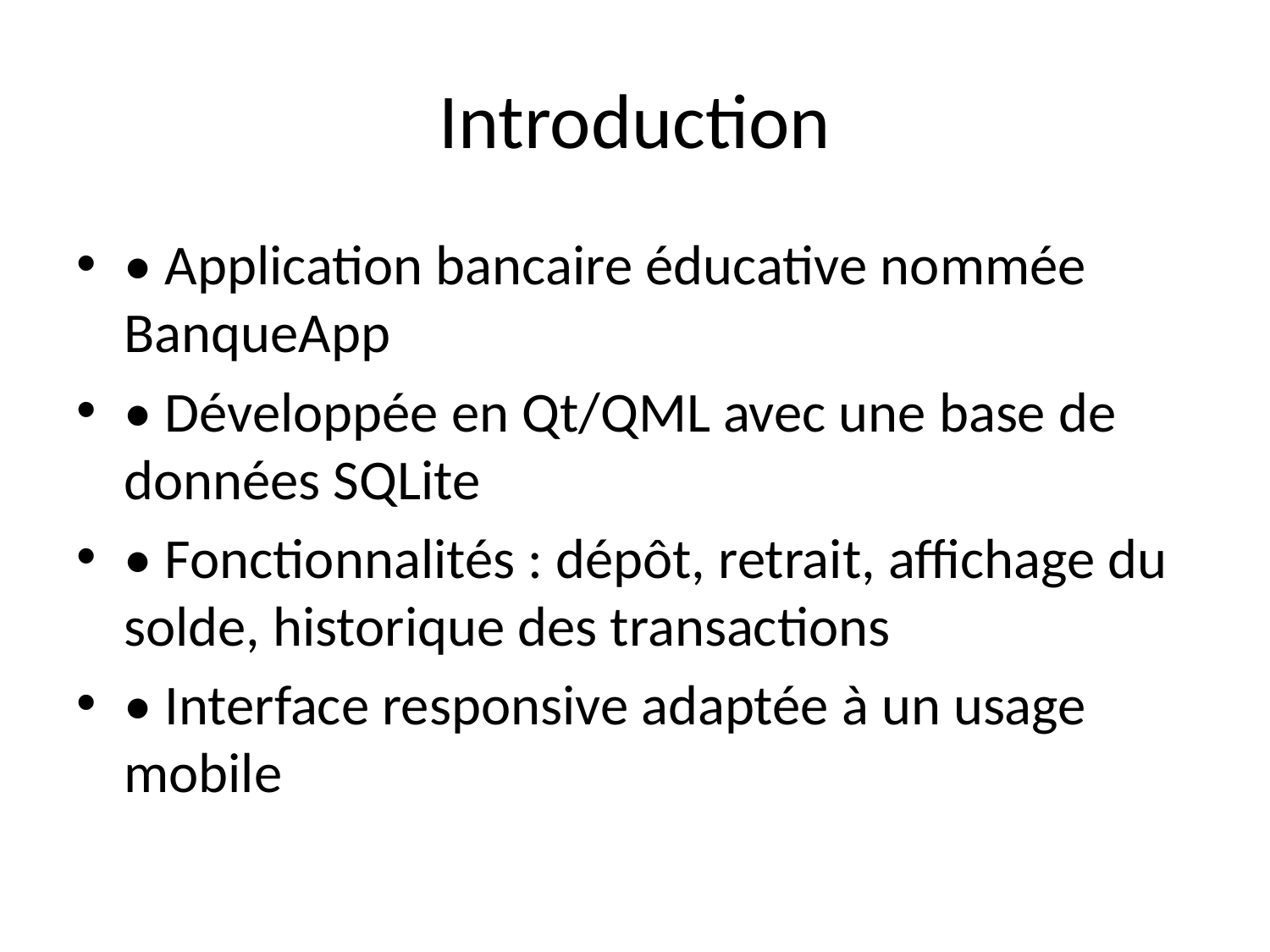

# Introduction
• Application bancaire éducative nommée BanqueApp
• Développée en Qt/QML avec une base de données SQLite
• Fonctionnalités : dépôt, retrait, affichage du solde, historique des transactions
• Interface responsive adaptée à un usage mobile